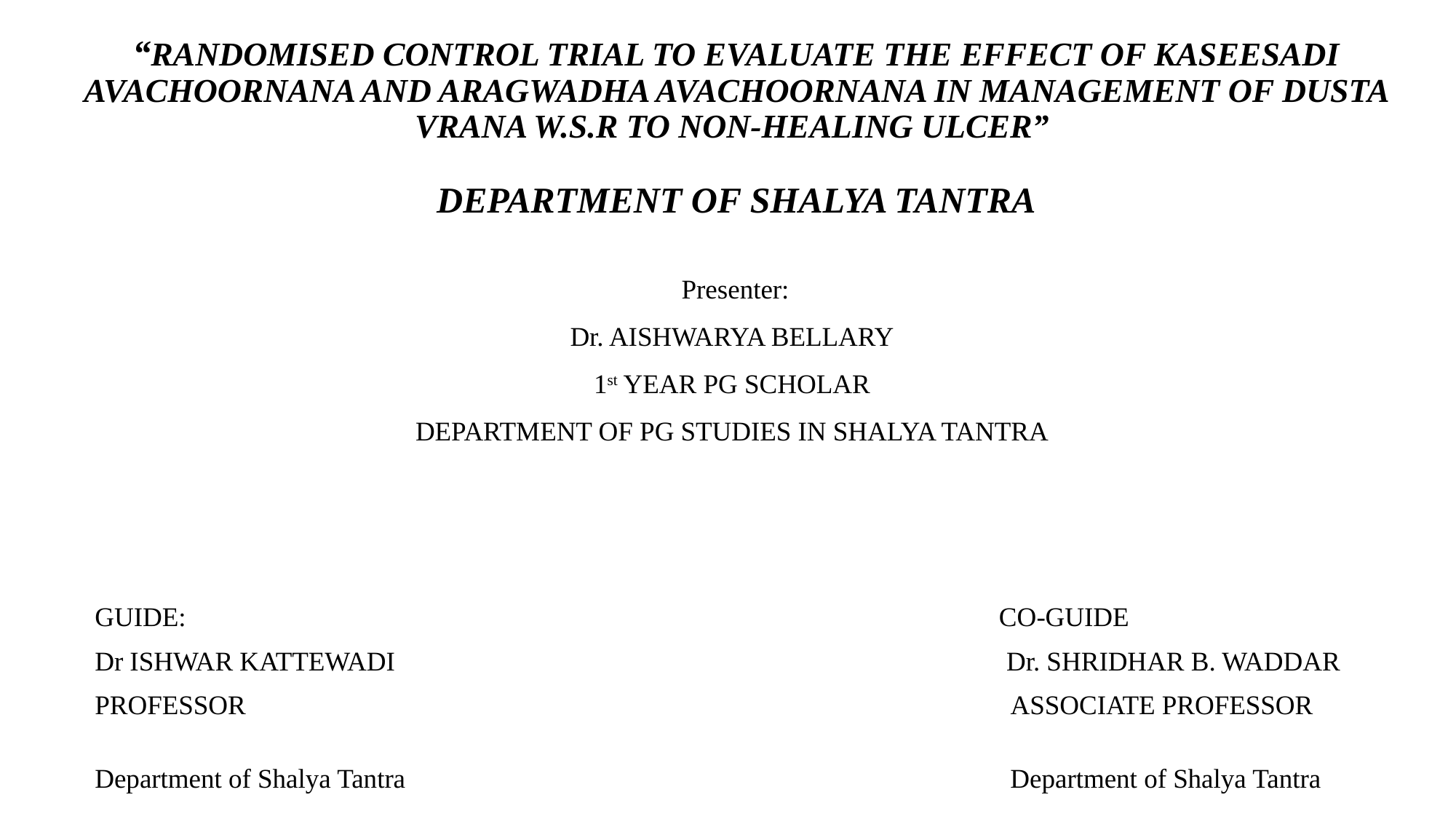

# “RANDOMISED CONTROL TRIAL TO EVALUATE THE EFFECT OF KASEESADI AVACHOORNANA AND ARAGWADHA AVACHOORNANA IN MANAGEMENT OF DUSTA VRANA W.S.R TO NON-HEALING ULCER” DEPARTMENT OF SHALYA TANTRA
 Presenter:
Dr. AISHWARYA BELLARY
1st YEAR PG SCHOLAR
DEPARTMENT OF PG STUDIES IN SHALYA TANTRA

GUIDE:                                                                                                                         CO-GUIDE
Dr ISHWAR KATTEWADI                                                                                           Dr. SHRIDHAR B. WADDAR
PROFESSOR                                                                                                                  ASSOCIATE PROFESSOR
Department of Shalya Tantra                                                                                          Department of Shalya Tantra